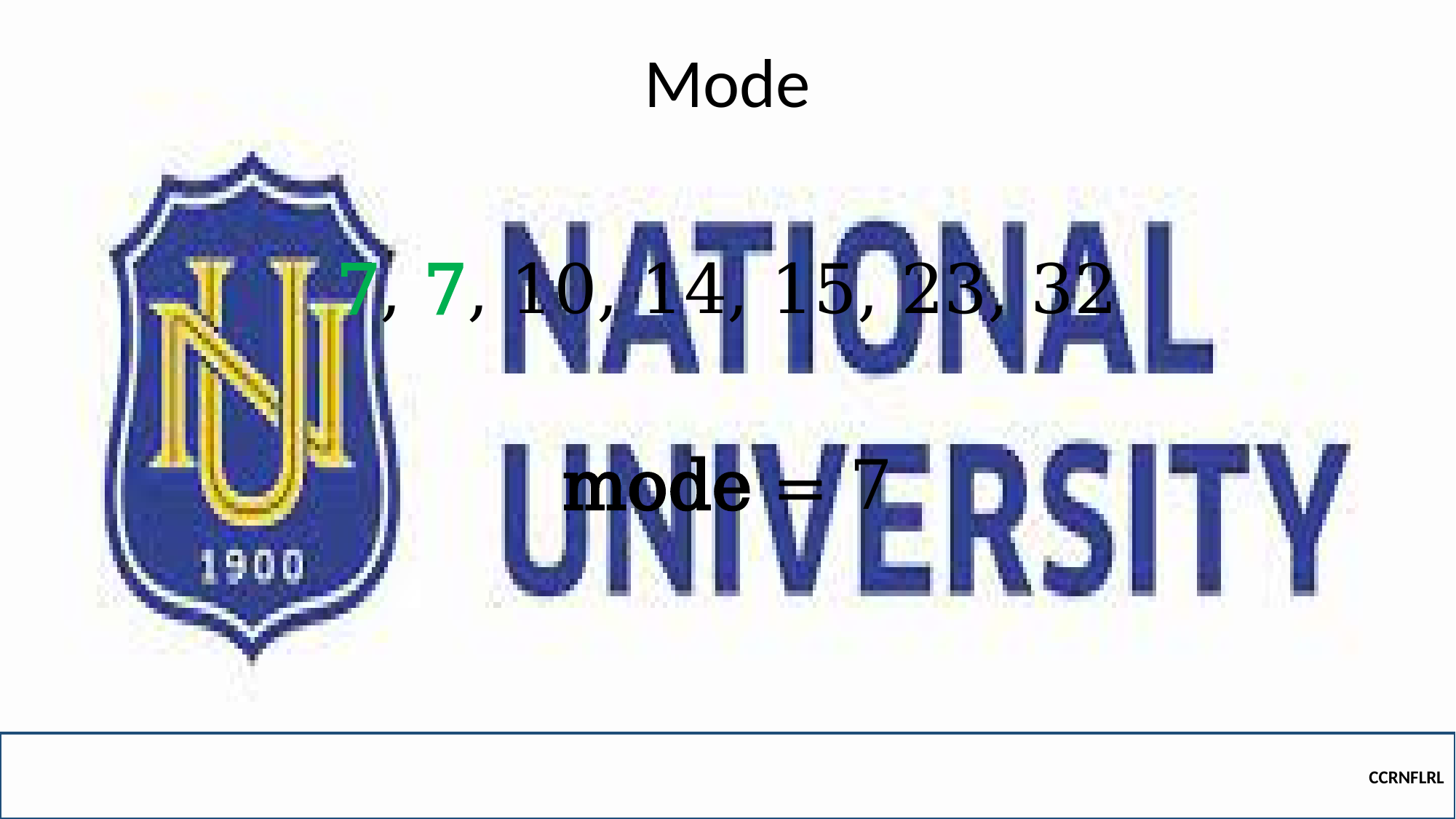

# Mode
7, 7, 10, 14, 15, 23, 32
mode = 7
CCRNFLRL